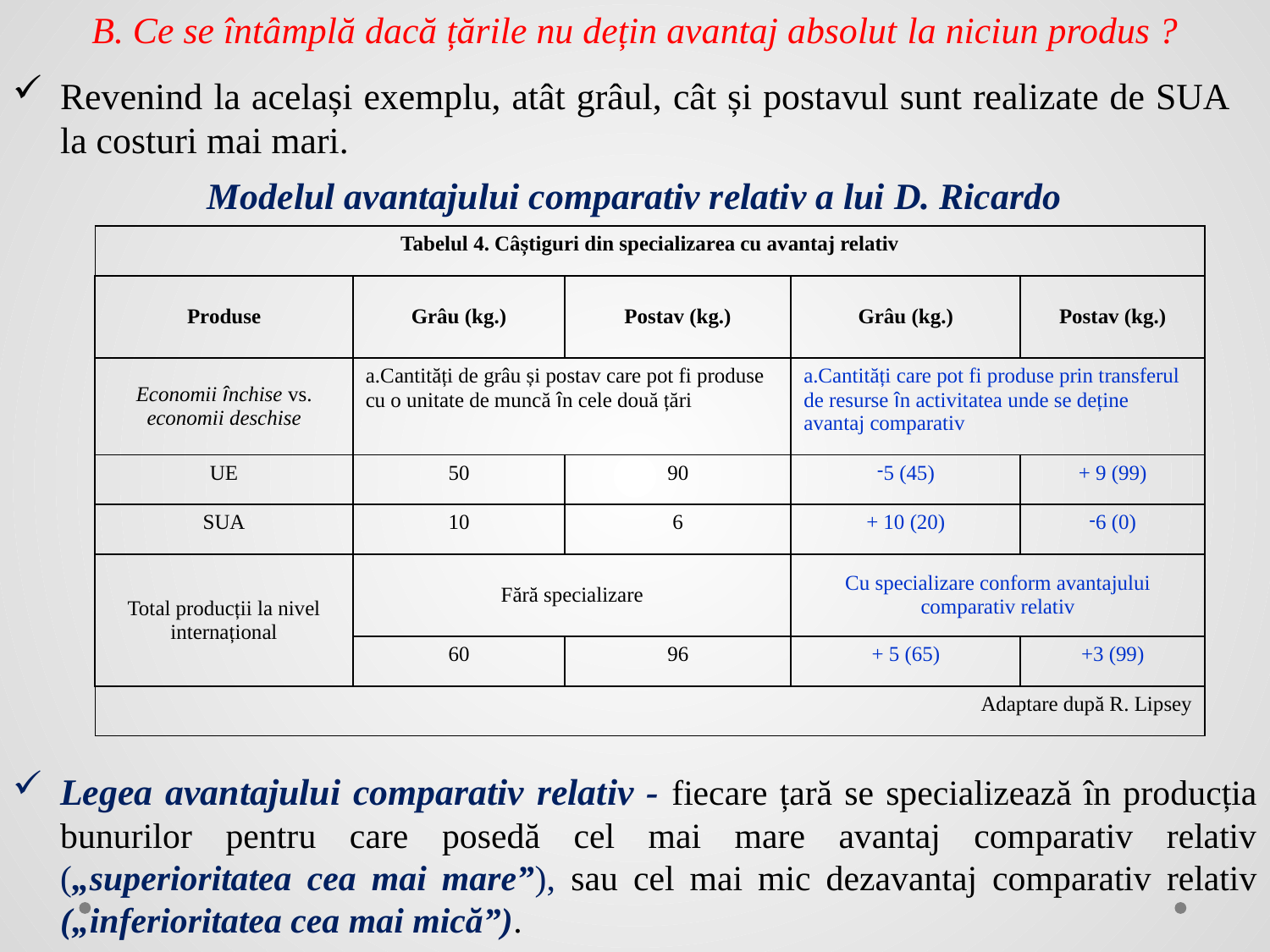

B. Ce se întâmplă dacă țările nu dețin avantaj absolut la niciun produs ?
Revenind la același exemplu, atât grâul, cât și postavul sunt realizate de SUA la costuri mai mari.
Modelul avantajului comparativ relativ a lui D. Ricardo
| Tabelul 4. Câștiguri din specializarea cu avantaj relativ |  |  |  |  |
| --- | --- | --- | --- | --- |
| Produse | Grâu (kg.) | Postav (kg.) | Grâu (kg.) | Postav (kg.) |
| Economii închise vs. economii deschise | Cantități de grâu și postav care pot fi produse cu o unitate de muncă în cele două țări |  | Cantități care pot fi produse prin transferul de resurse în activitatea unde se deține avantaj comparativ |  |
| UE | 50 | 90 | 5 (45) | + 9 (99) |
| SUA | 10 | 6 | + 10 (20) | 6 (0) |
| Total producții la nivel internațional | Fără specializare |  | Cu specializare conform avantajului comparativ relativ |  |
|  | 60 | 96 | + 5 (65) | +3 (99) |
| Adaptare după R. Lipsey |  |  |  |  |
Legea avantajului comparativ relativ - fiecare țară se specializează în producția bunurilor pentru care posedă cel mai mare avantaj comparativ relativ („superioritatea cea mai mare”), sau cel mai mic dezavantaj comparativ relativ („inferioritatea cea mai mică”).